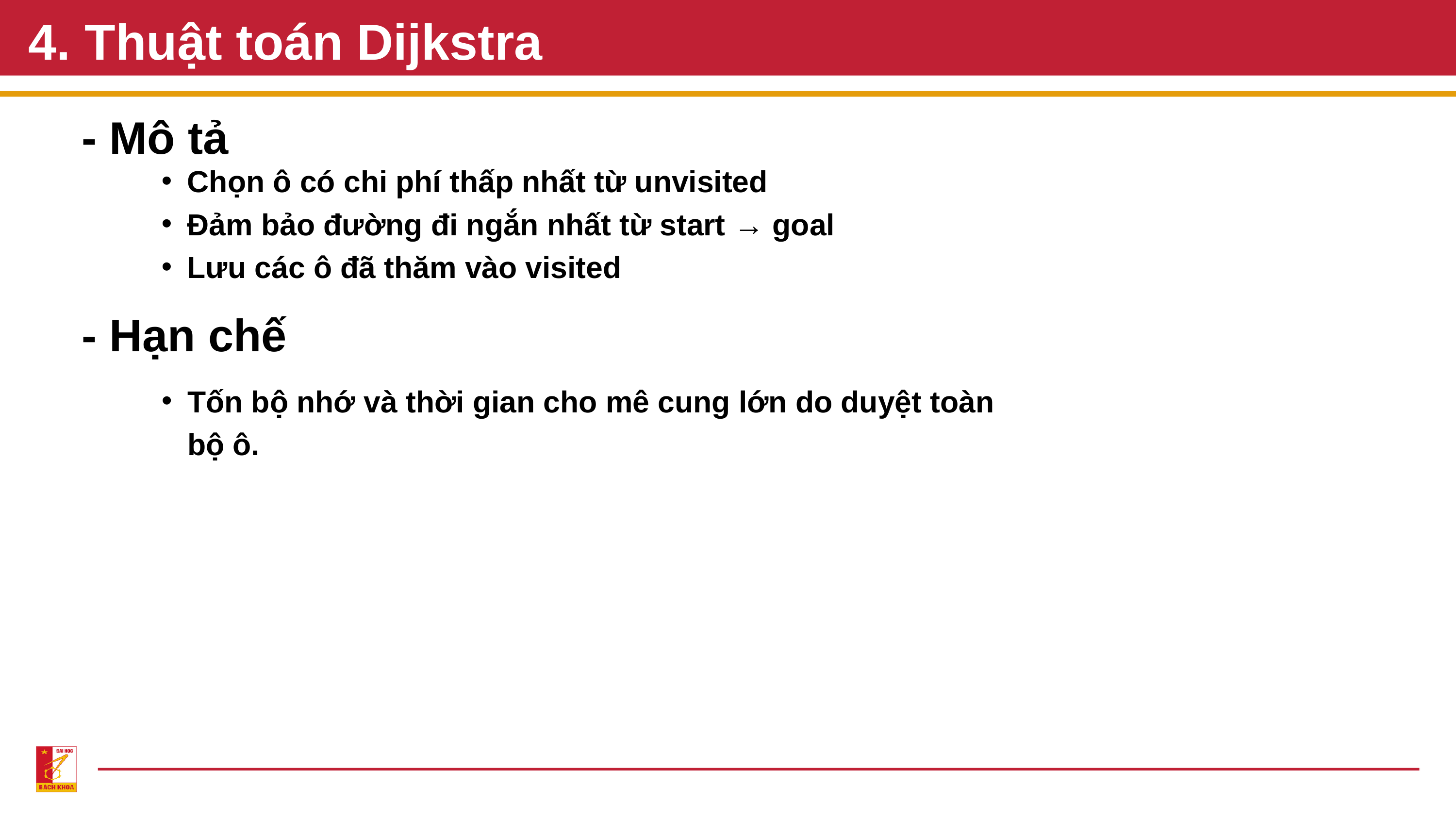

4. Thuật toán Dijkstra

- Mô tả
Chọn ô có chi phí thấp nhất từ unvisited
Đảm bảo đường đi ngắn nhất từ start → goal
Lưu các ô đã thăm vào visited

- Hạn chế
Tốn bộ nhớ và thời gian cho mê cung lớn do duyệt toàn bộ ô.